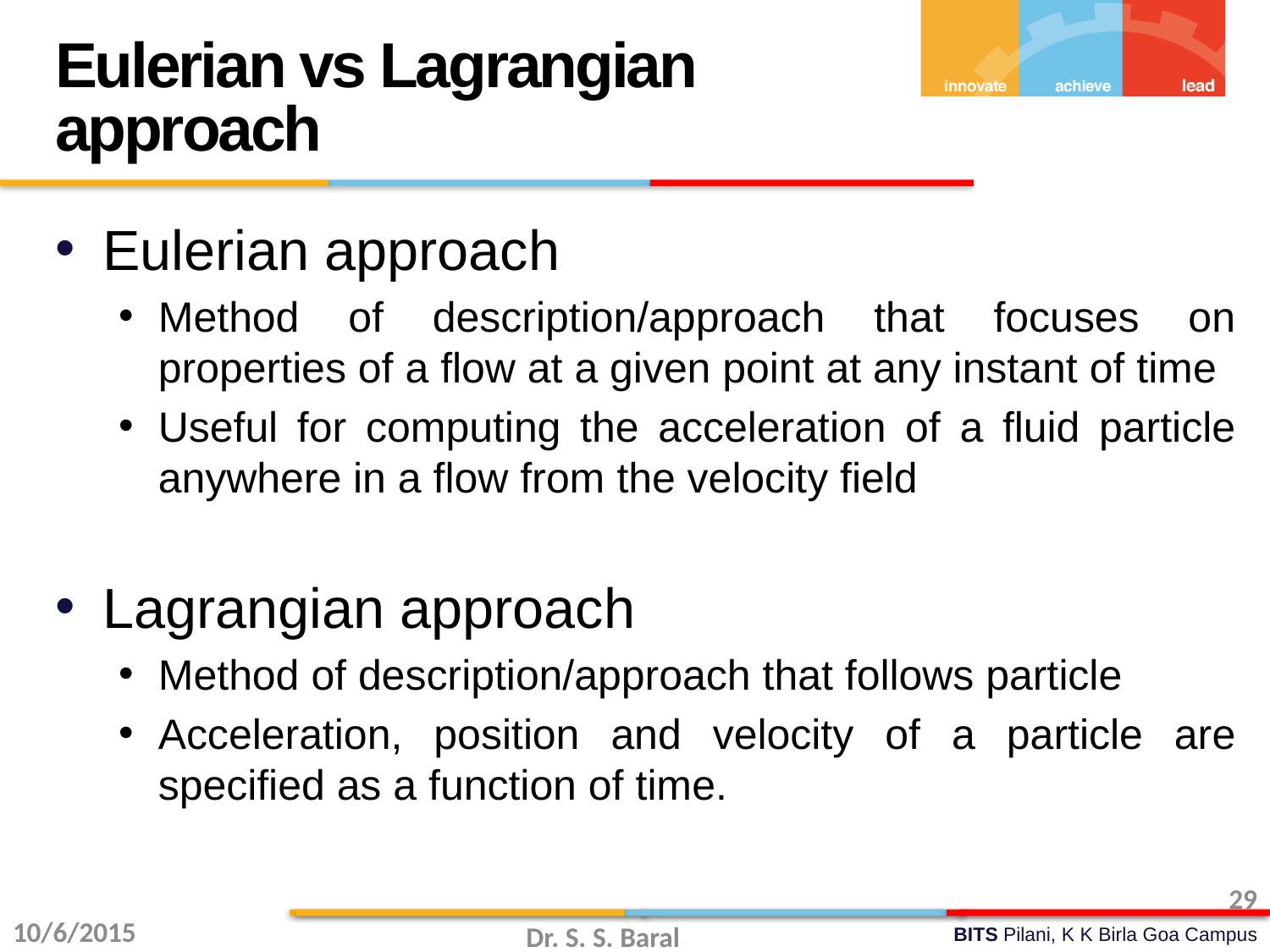

Eulerian vs Lagrangian approach
Eulerian approach
Method of description/approach that focuses on properties of a flow at a given point at any instant of time
Useful for computing the acceleration of a fluid particle anywhere in a flow from the velocity field

Lagrangian approach
Method of description/approach that follows particle
Acceleration, position and velocity of a particle are specified as a function of time.
29
10/6/2015
Dr. S. S. Baral